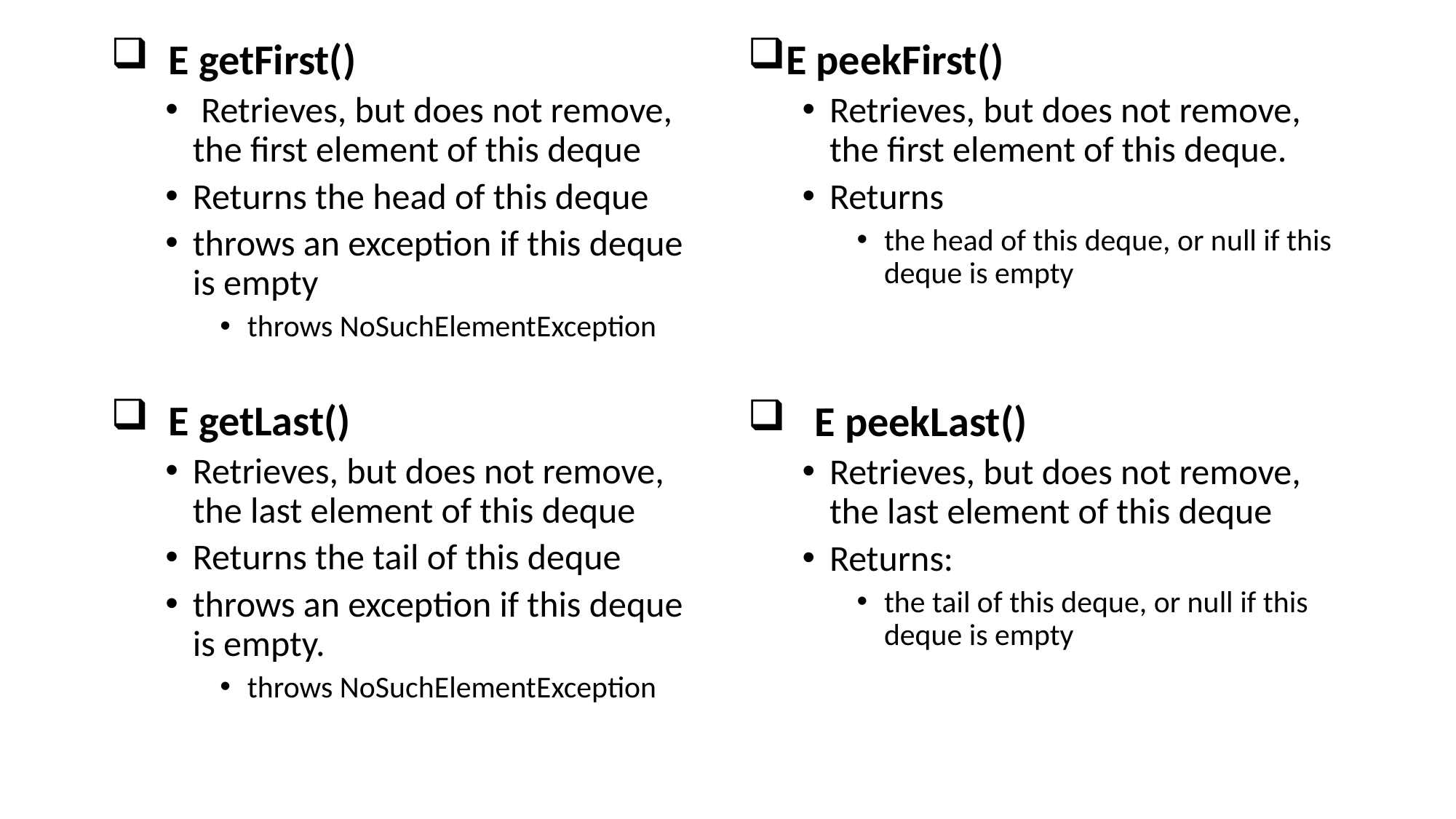

E getFirst()
 Retrieves, but does not remove, the first element of this deque
Returns the head of this deque
throws an exception if this deque is empty
throws NoSuchElementException

  E getLast()
Retrieves, but does not remove, the last element of this deque
Returns the tail of this deque
throws an exception if this deque is empty.
throws NoSuchElementException
E peekFirst()
Retrieves, but does not remove, the first element of this deque.
Returns
the head of this deque, or null if this deque is empty

   E peekLast()
Retrieves, but does not remove, the last element of this deque
Returns:
the tail of this deque, or null if this deque is empty